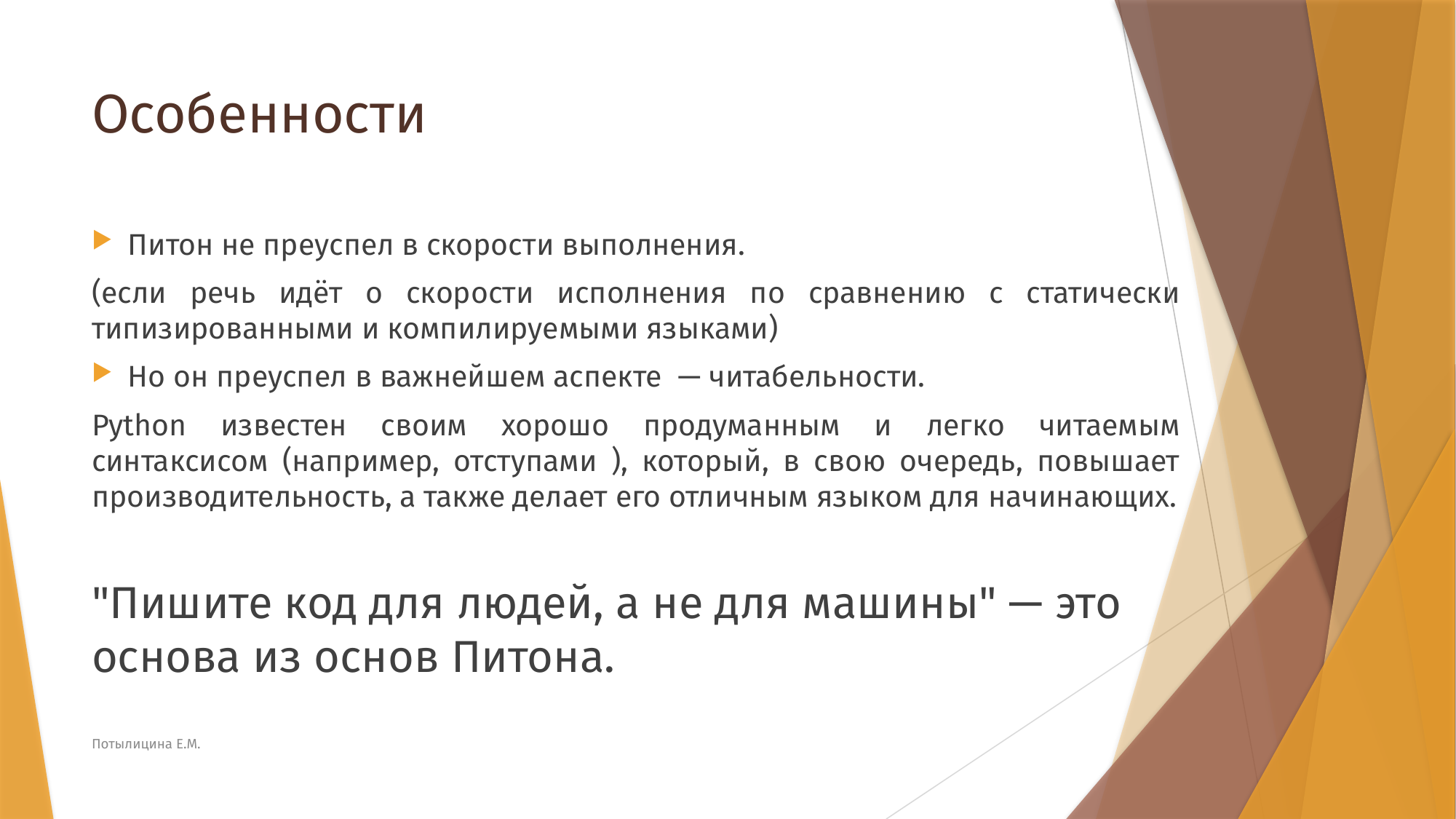

# Особенности
Питон не преуспел в скорости выполнения.
(если речь идёт о скорости исполнения по сравнению с статически типизированными и компилируемыми языками)
Но он преуспел в важнейшем аспекте  — читабельности.
Python известен своим хорошо продуманным и легко читаемым синтаксисом (например, отступами ), который, в свою очередь, повышает производительность, а также делает его отличным языком для начинающих.

"Пишите код для людей, а не для машины" — это основа из основ Питона.
Потылицина Е.М.